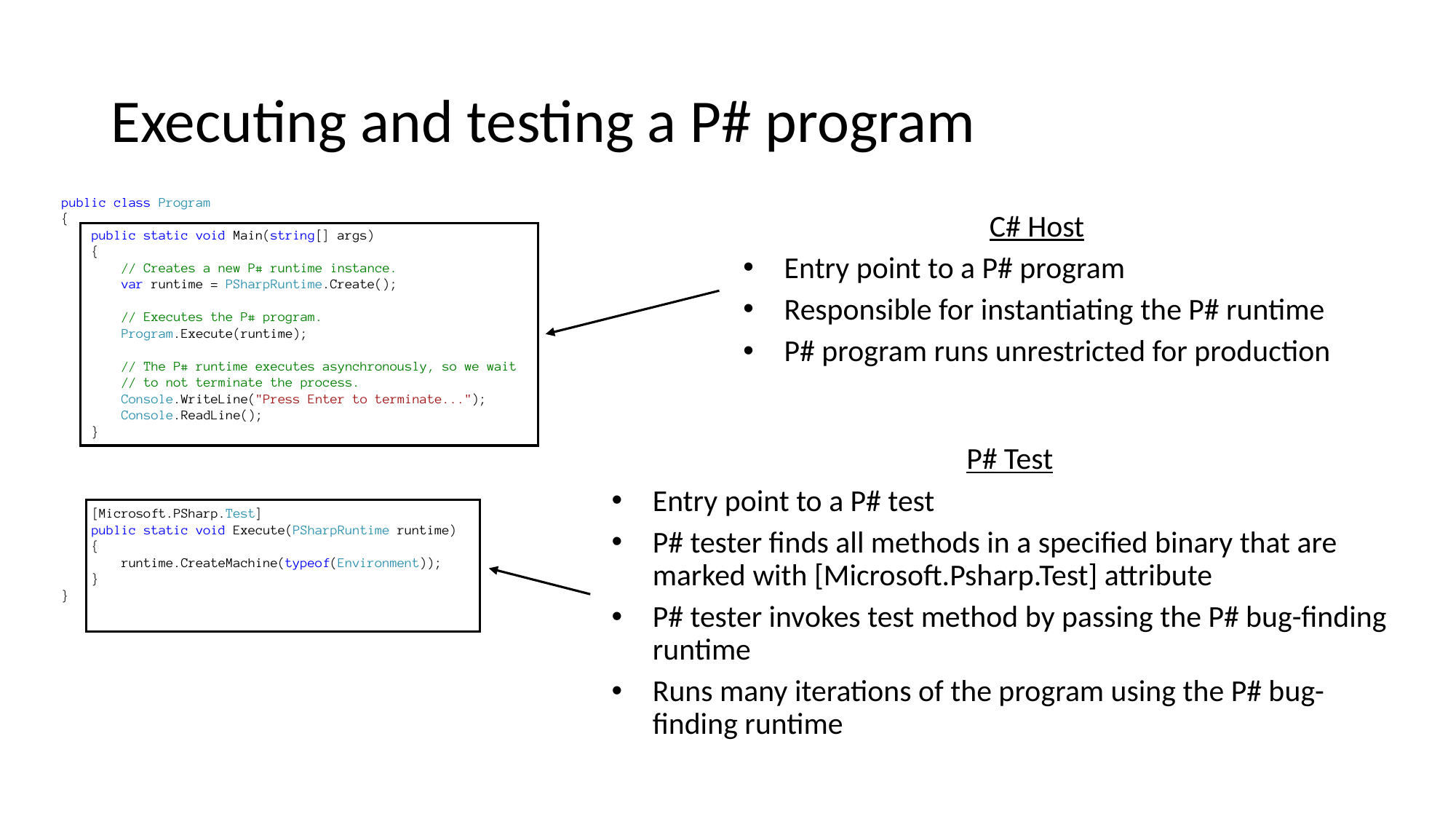

# Executing and testing a P# program
public class Program
{
    public static void Main(string[] args)
    {
        // Creates a new P# runtime instance.
        var runtime = PSharpRuntime.Create();

        // Executes the P# program.
        Program.Execute(runtime);

        // The P# runtime executes asynchronously, so we wait
        // to not terminate the process.
        Console.WriteLine("Press Enter to terminate...");
        Console.ReadLine();
    }

    [Microsoft.PSharp.Test]
    public static void Execute(PSharpRuntime runtime)
    {
        runtime.CreateMachine(typeof(Environment));
    }
}
C# Host
Entry point to a P# program
Responsible for instantiating the P# runtime
P# program runs unrestricted for production

P# Test
Entry point to a P# test
P# tester finds all methods in a specified binary that are marked with [Microsoft.Psharp.Test] attribute
P# tester invokes test method by passing the P# bug-finding runtime
Runs many iterations of the program using the P# bug-finding runtime